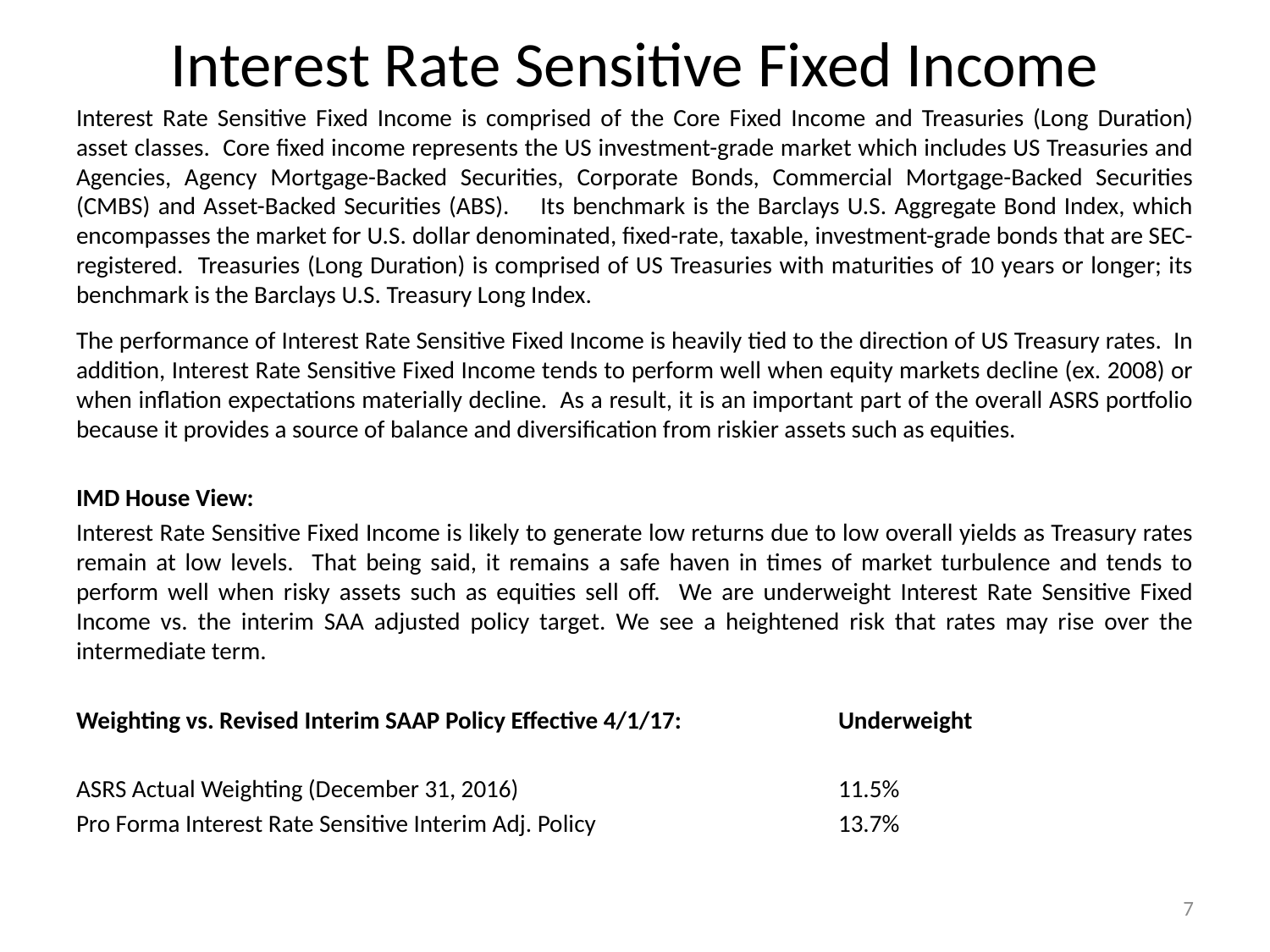

# Interest Rate Sensitive Fixed Income
Interest Rate Sensitive Fixed Income is comprised of the Core Fixed Income and Treasuries (Long Duration) asset classes.  Core fixed income represents the US investment-grade market which includes US Treasuries and Agencies, Agency Mortgage-Backed Securities, Corporate Bonds, Commercial Mortgage-Backed Securities (CMBS) and Asset-Backed Securities (ABS).    Its benchmark is the Barclays U.S. Aggregate Bond Index, which encompasses the market for U.S. dollar denominated, fixed-rate, taxable, investment-grade bonds that are SEC-registered.  Treasuries (Long Duration) is comprised of US Treasuries with maturities of 10 years or longer; its benchmark is the Barclays U.S. Treasury Long Index.
The performance of Interest Rate Sensitive Fixed Income is heavily tied to the direction of US Treasury rates.  In addition, Interest Rate Sensitive Fixed Income tends to perform well when equity markets decline (ex. 2008) or when inflation expectations materially decline.  As a result, it is an important part of the overall ASRS portfolio because it provides a source of balance and diversification from riskier assets such as equities.

IMD House View:
Interest Rate Sensitive Fixed Income is likely to generate low returns due to low overall yields as Treasury rates remain at low levels.  That being said, it remains a safe haven in times of market turbulence and tends to perform well when risky assets such as equities sell off.  We are underweight Interest Rate Sensitive Fixed Income vs. the interim SAA adjusted policy target. We see a heightened risk that rates may rise over the intermediate term.

Weighting vs. Revised Interim SAAP Policy Effective 4/1/17:		Underweight

ASRS Actual Weighting (December 31, 2016)			11.5%
Pro Forma Interest Rate Sensitive Interim Adj. Policy		13.7%

7